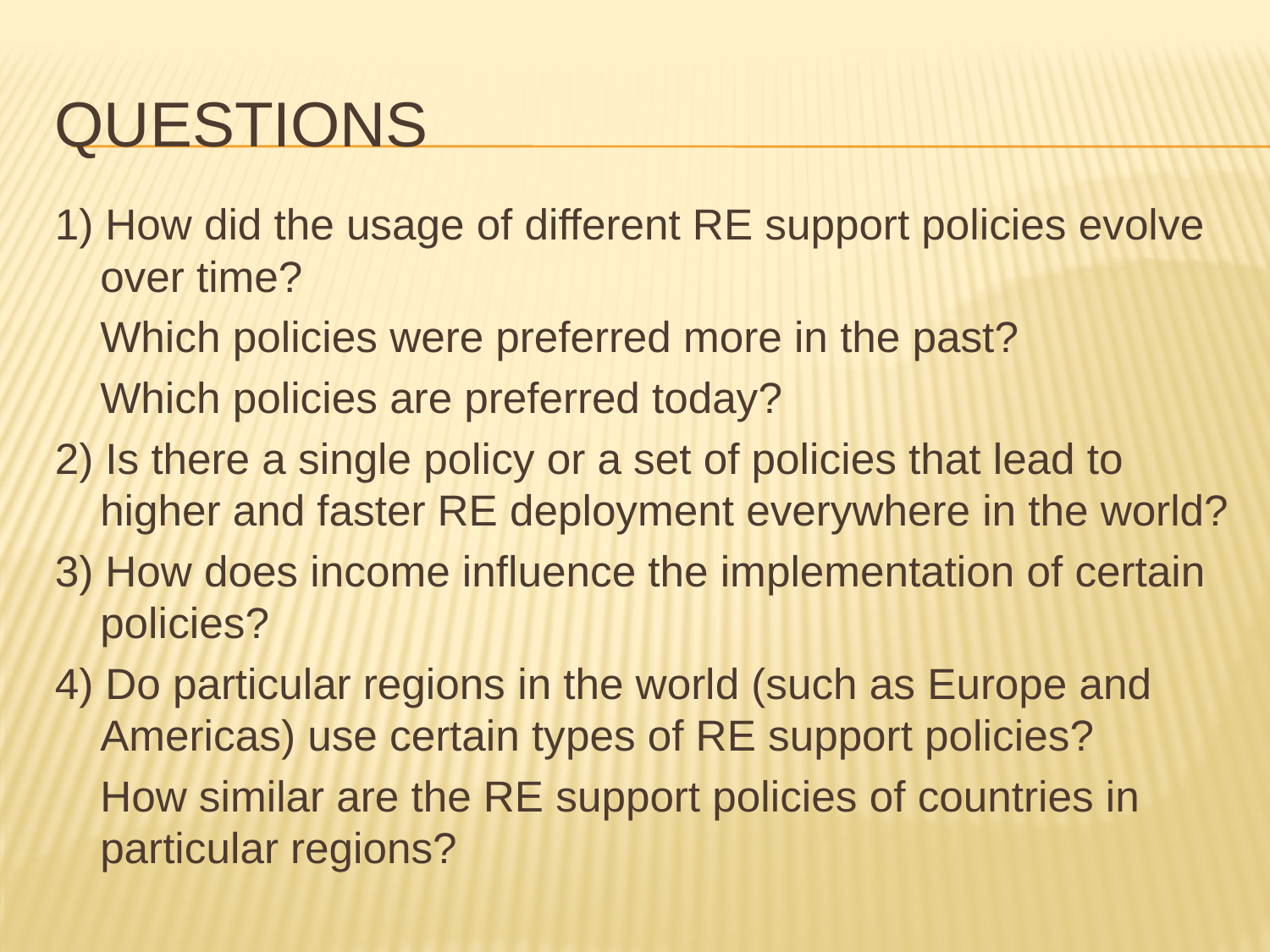

# QUESTIONS
1) How did the usage of different RE support policies evolve over time?
	Which policies were preferred more in the past?
	Which policies are preferred today?
2) Is there a single policy or a set of policies that lead to higher and faster RE deployment everywhere in the world?
3) How does income influence the implementation of certain policies?
4) Do particular regions in the world (such as Europe and Americas) use certain types of RE support policies?
	How similar are the RE support policies of countries in particular regions?